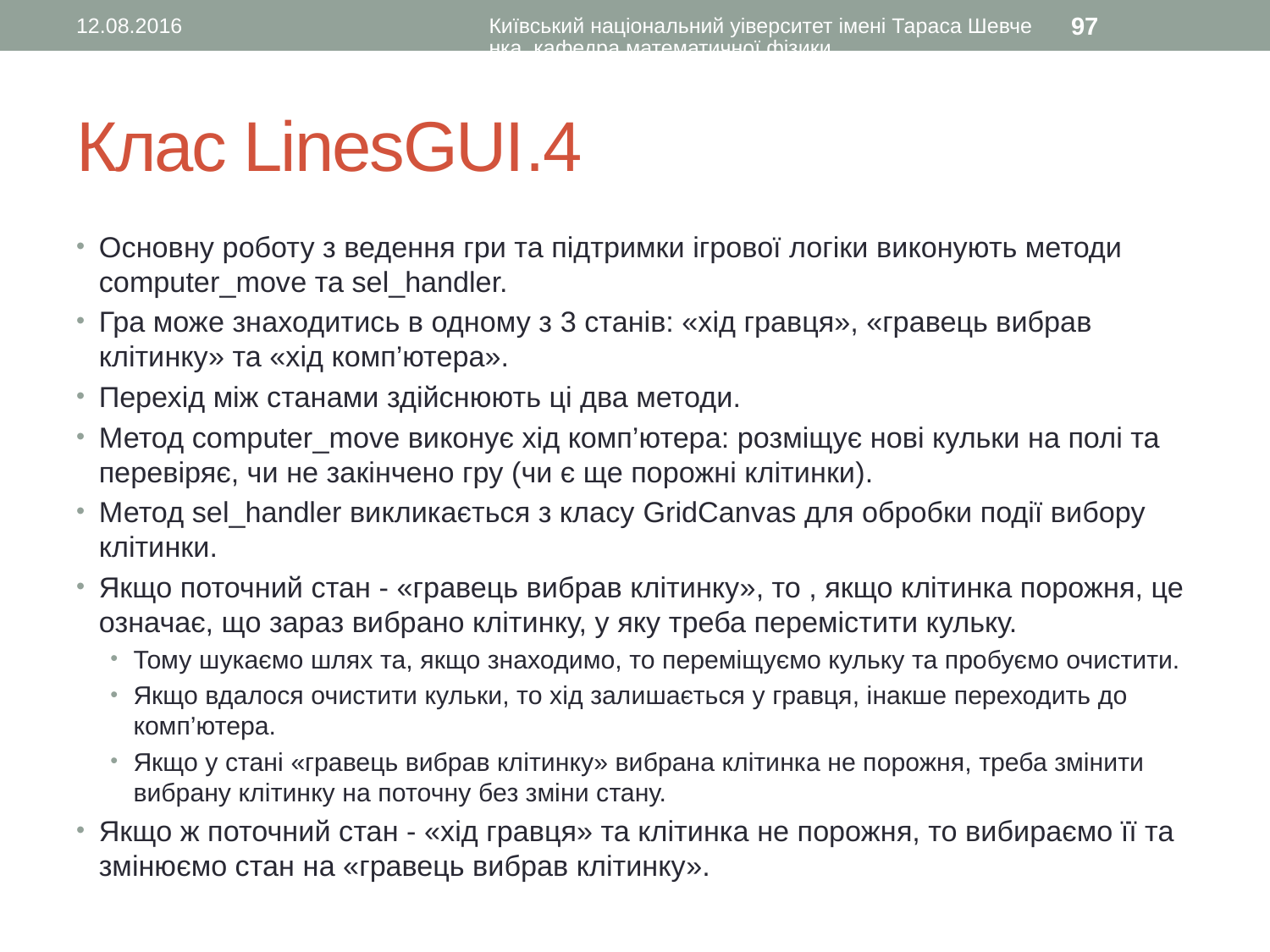

12.08.2016
Київський національний уіверситет імені Тараса Шевченка, кафедра математичної фізики
97
# Клас LinesGUI.4
Основну роботу з ведення гри та підтримки ігрової логіки виконують методи computer_move та sel_handler.
Гра може знаходитись в одному з 3 станів: «хід гравця», «гравець вибрав клітинку» та «хід комп’ютера».
Перехід між станами здійснюють ці два методи.
Метод computer_move виконує хід комп’ютера: розміщує нові кульки на полі та перевіряє, чи не закінчено гру (чи є ще порожні клітинки).
Метод sel_handler викликається з класу GridCanvas для обробки події вибору клітинки.
Якщо поточний стан - «гравець вибрав клітинку», то , якщо клітинка порожня, це означає, що зараз вибрано клітинку, у яку треба перемістити кульку.
Тому шукаємо шлях та, якщо знаходимо, то переміщуємо кульку та пробуємо очистити.
Якщо вдалося очистити кульки, то хід залишається у гравця, інакше переходить до комп’ютера.
Якщо у стані «гравець вибрав клітинку» вибрана клітинка не порожня, треба змінити вибрану клітинку на поточну без зміни стану.
Якщо ж поточний стан - «хід гравця» та клітинка не порожня, то вибираємо її та змінюємо стан на «гравець вибрав клітинку».